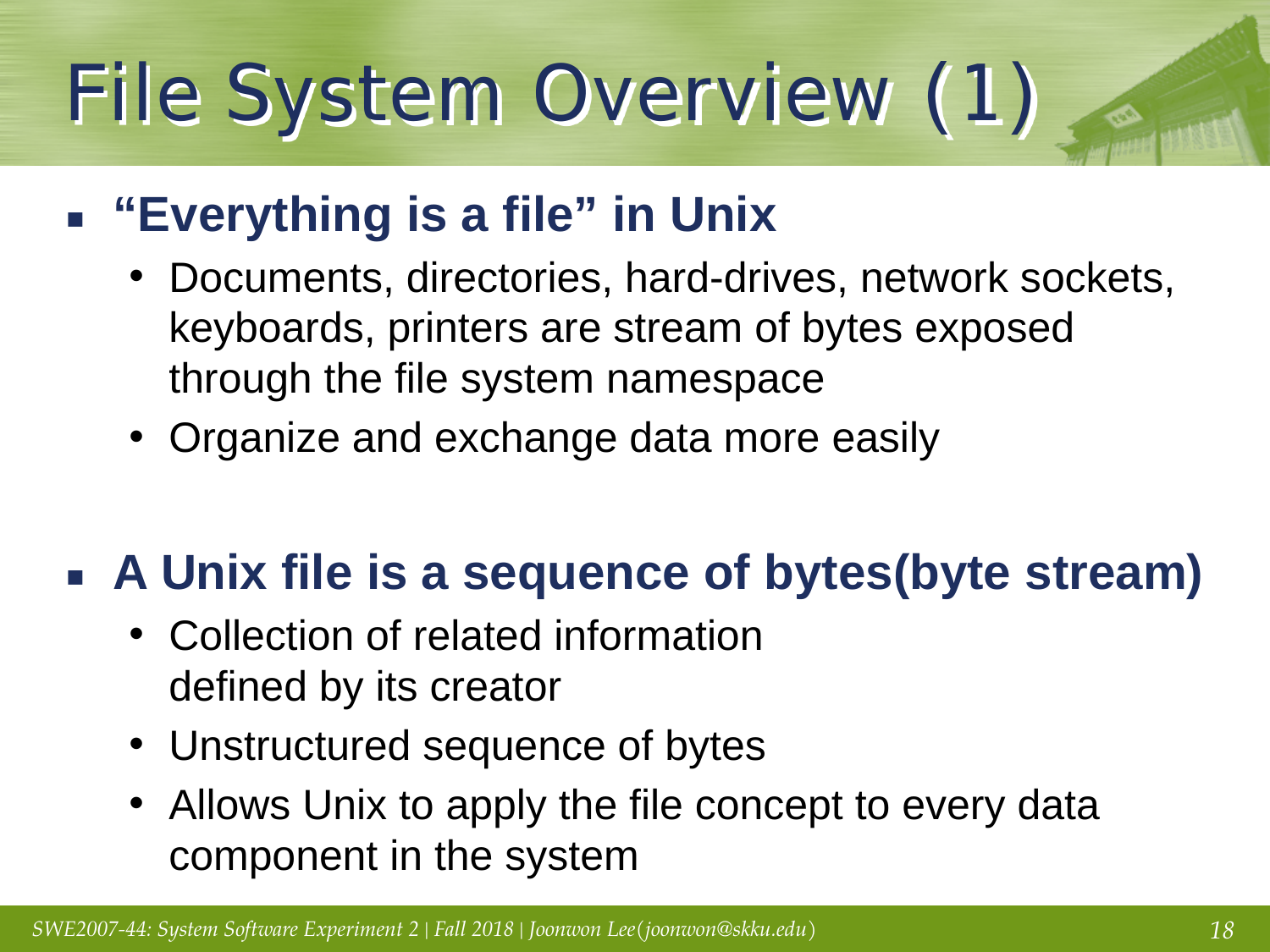

# File System Overview (1)
“Everything is a file” in Unix
Documents, directories, hard-drives, network sockets, keyboards, printers are stream of bytes exposed through the file system namespace
Organize and exchange data more easily

A Unix file is a sequence of bytes(byte stream)
Collection of related information
defined by its creator
Unstructured sequence of bytes
Allows Unix to apply the file concept to every data component in the system